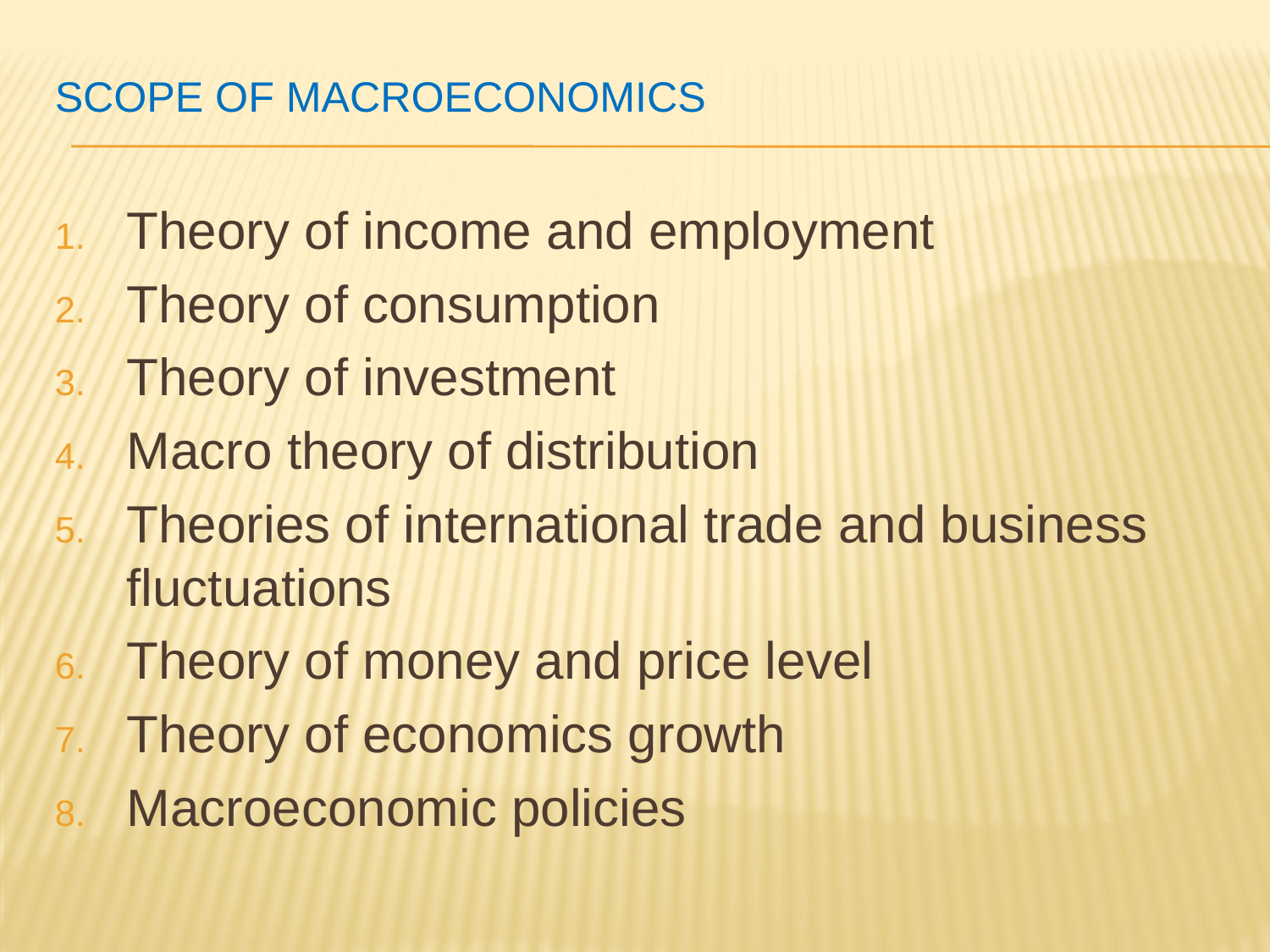

# Scope of macroeconomics
Theory of income and employment
Theory of consumption
Theory of investment
Macro theory of distribution
Theories of international trade and business fluctuations
Theory of money and price level
Theory of economics growth
Macroeconomic policies